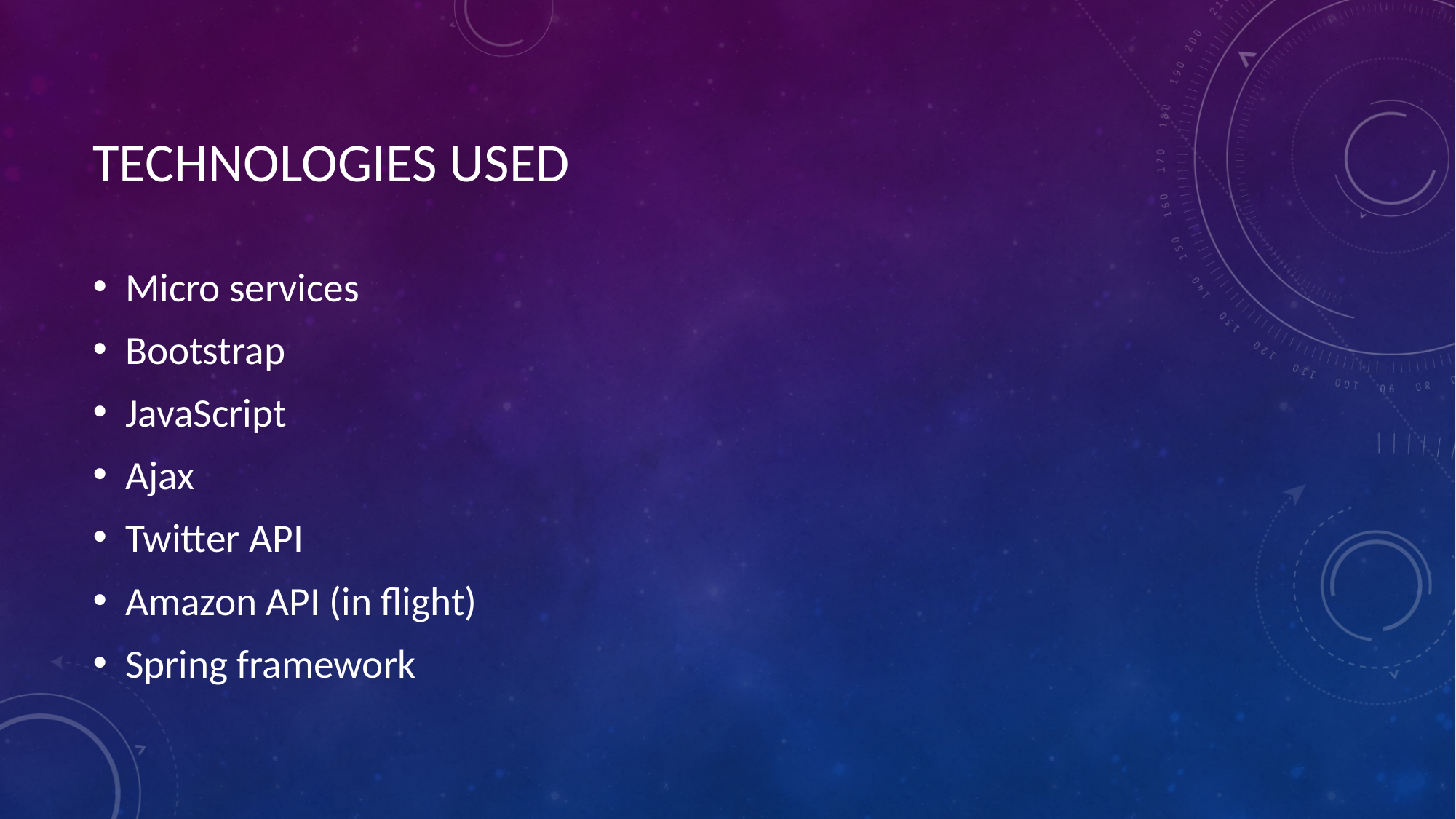

# Technologies used
Micro services
Bootstrap
JavaScript
Ajax
Twitter API
Amazon API (in flight)
Spring framework